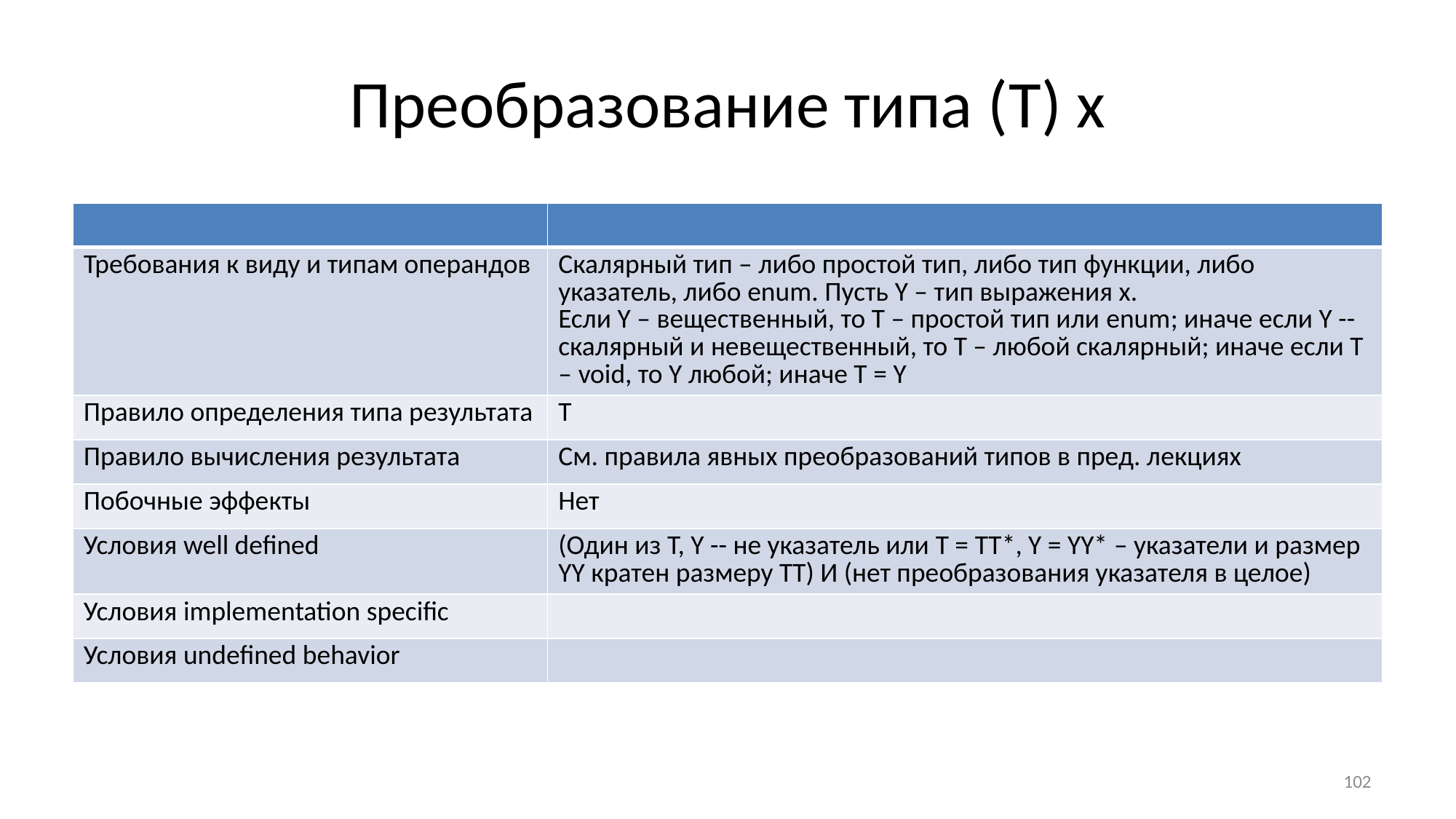

# Преобразование типа (T) х

|  |  |
| --- | --- |
| Требования к виду и типам операндов | Скалярный тип – либо простой тип, либо тип функции, либо указатель, либо enum. Пусть Y – тип выражения х. Если Y – вещественный, то Т – простой тип или enum; иначе если Y --скалярный и невещественный, то Т – любой скалярный; иначе если Т – void, то Y любой; иначе Т = Y |
| Правило определения типа результата | Т |
| Правило вычисления результата | См. правила явных преобразований типов в пред. лекциях |
| Побочные эффекты | Нет |
| Условия well defined | (Один из T, Y -- не указатель или T = TT\*, Y = YY\* – указатели и размер YY кратен размеру ТТ) И (нет преобразования указателя в целое) |
| Условия implementation specific |  |
| Условия undefined behavior |  |
102